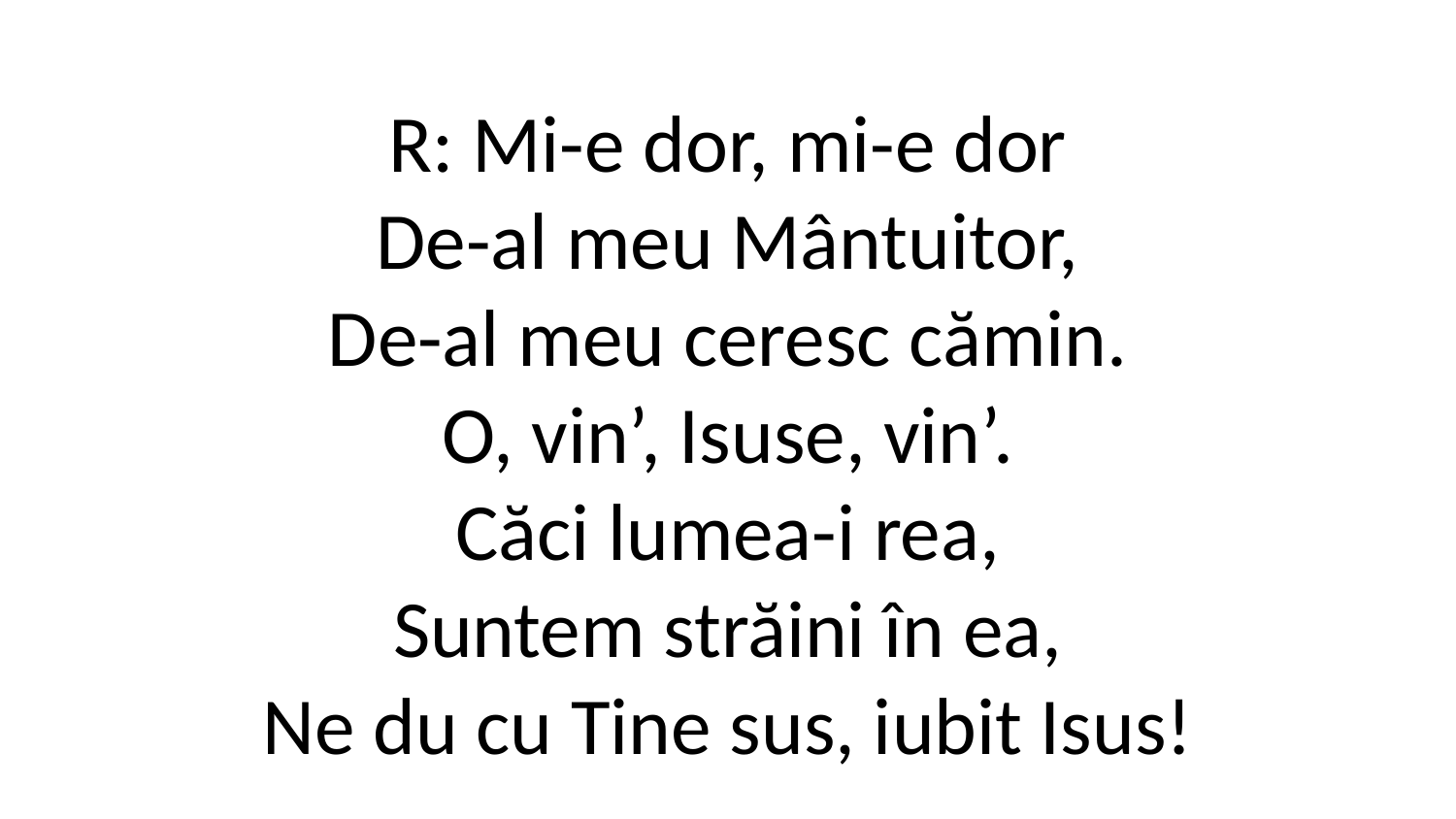

R: Mi-e dor, mi-e dor
De-al meu Mântuitor,
De-al meu ceresc cămin.
O, vin’, Isuse, vin’.
Căci lumea-i rea,
Suntem străini în ea,
Ne du cu Tine sus, iubit Isus!